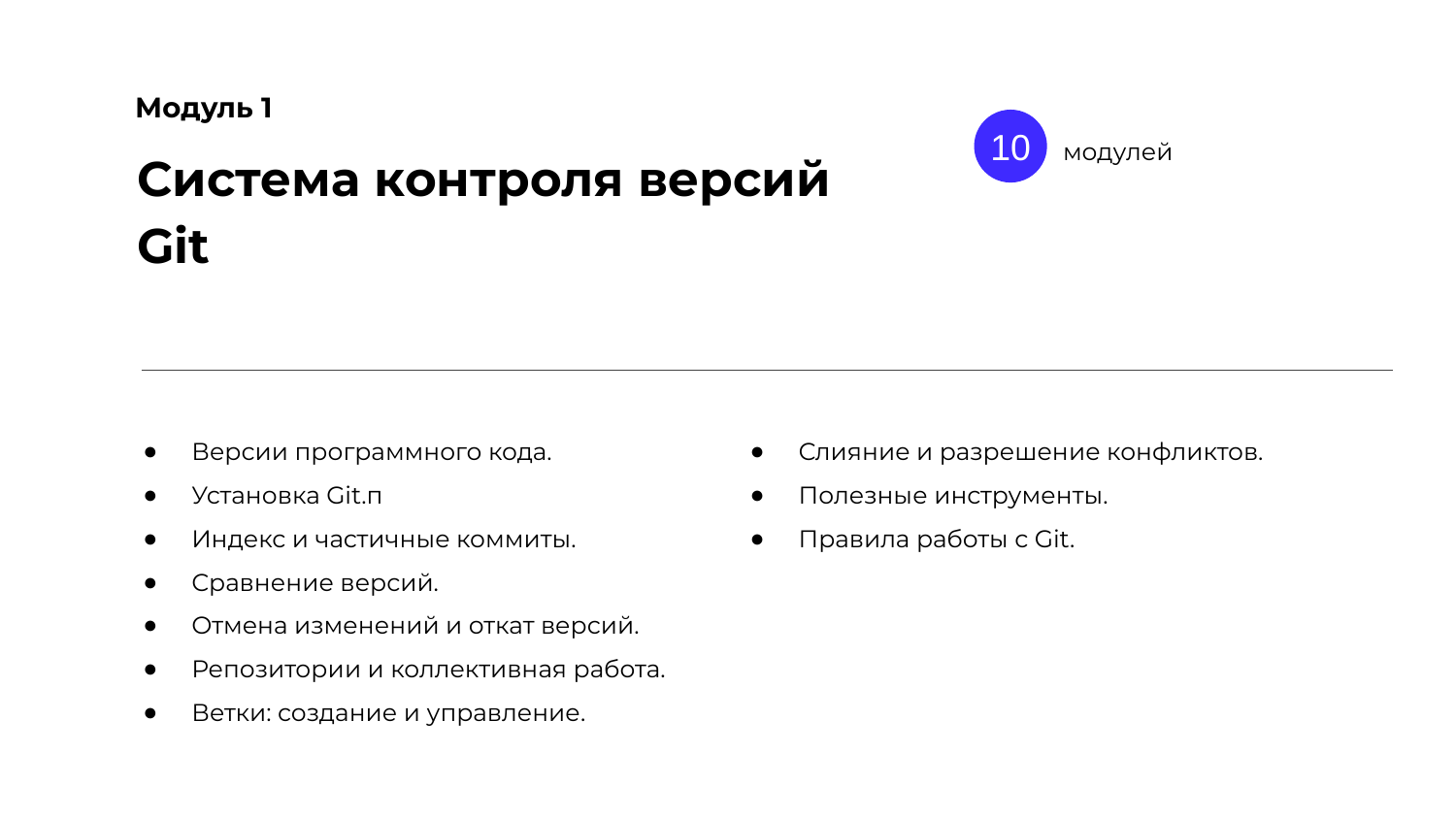

Модуль 1

10
модулей
Система контроля версий Git
Версии программного кода.
Установка Git.п
Индекс и частичные коммиты.
Сравнение версий.
Отмена изменений и откат версий.
Репозитории и коллективная работа.
Ветки: создание и управление.
Слияние и разрешение конфликтов.
Полезные инструменты.
Правила работы с Git.